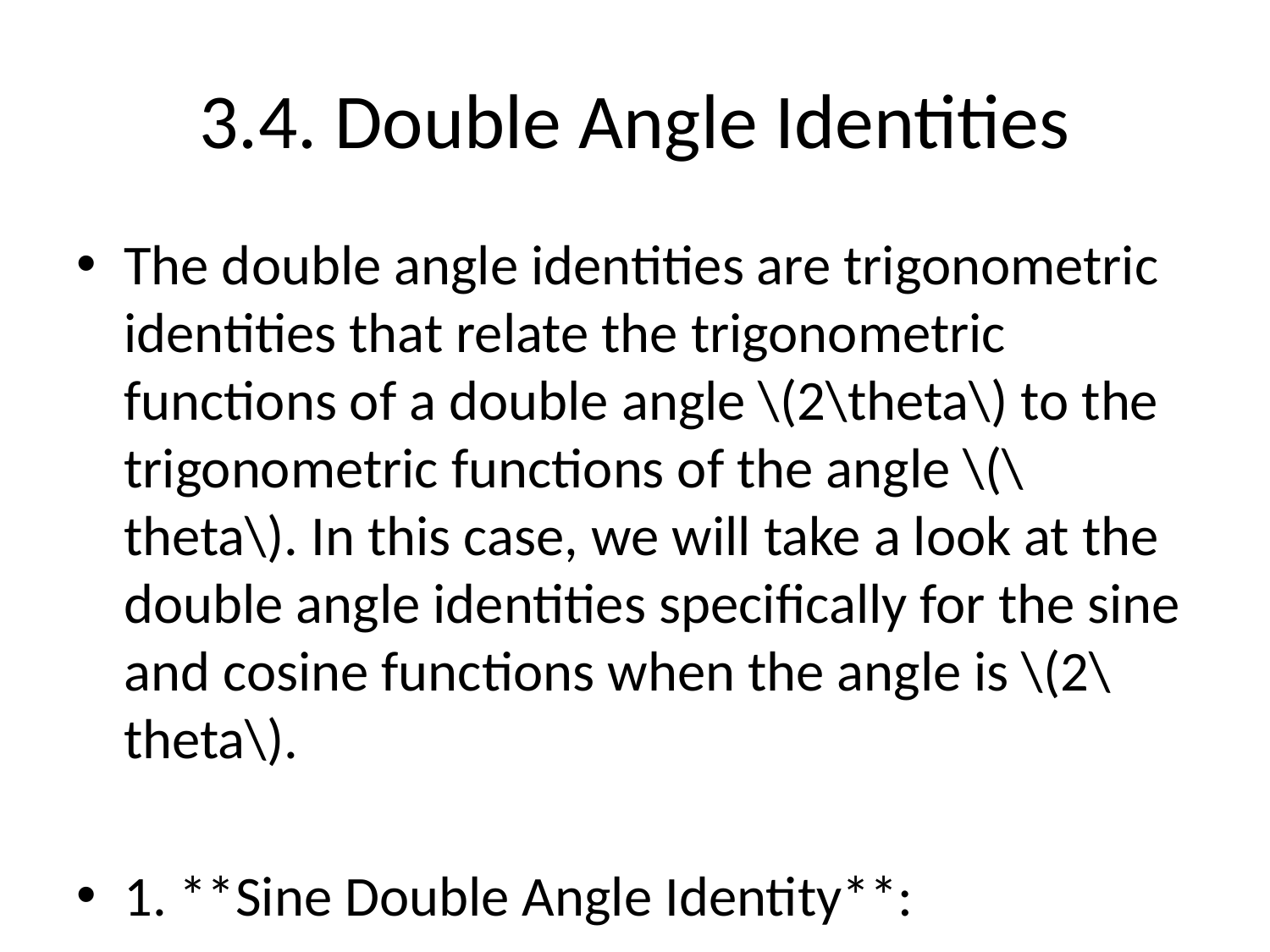

# 3.4. Double Angle Identities
The double angle identities are trigonometric identities that relate the trigonometric functions of a double angle \(2\theta\) to the trigonometric functions of the angle \(\theta\). In this case, we will take a look at the double angle identities specifically for the sine and cosine functions when the angle is \(2\theta\).

1. **Sine Double Angle Identity**:
\[ \sin(2\theta) = 2\sin(\theta)\cos(\theta) \]

    This identity shows that the sine of a double angle \(2\theta\) can be expressed in terms of the sine and cosine of the angle \(\theta\). It can be derived using trigonometric identities and the addition formula for sine:
    \[ \sin(2\theta) = \sin(\theta + \theta) = \sin(\theta)\cos(\theta) + \cos(\theta)\sin(\theta) = 2\sin(\theta)\cos(\theta) \]

2. **Cosine Double Angle Identity**:
\[ \cos(2\theta) = \cos^2(\theta) - \sin^2(\theta) \]

    This identity shows that the cosine of a double angle \(2\theta\) can be expressed in terms of the cosine and sine of the angle \(\theta\). It can be derived using trigonometric identities and the addition formula for cosine:
    \[ \cos(2\theta) = \cos(\theta + \theta) = \cos^2(\theta) - \sin^2(\theta) \]

3. **Tangent Double Angle Identity**:
\[ \tan(2\theta) = \frac{2\tan(\theta)}{1-\tan^2(\theta)} \]

    The tangent double angle identity expresses the tangent of a double angle \(2\theta\) in terms of the tangent of the angle \(\theta\). It can be derived using the definitions of sine and cosine and applying the formula for the tangent of the sum of two angles.

These identities are useful in simplifying trigonometric expressions, solving trigonometric equations, and proving various trigonometric properties. They are fundamental in trigonometry and are often used in calculus, physics, engineering, and other mathematical fields where trigonometry plays a crucial role.